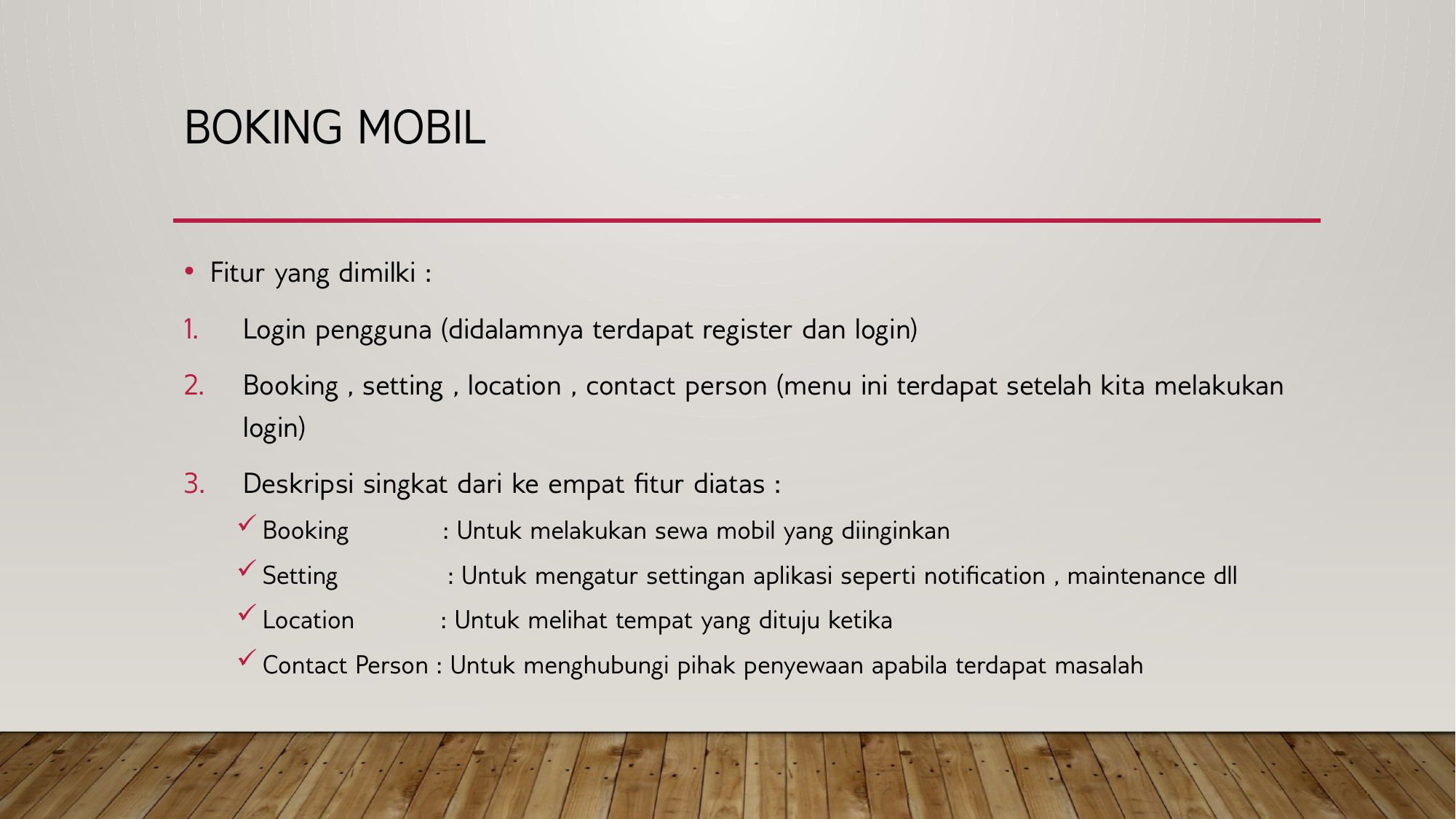

# Boking Mobil
Fitur yang dimilki :
Login pengguna (didalamnya terdapat register dan login)
Booking , setting , location , contact person (menu ini terdapat setelah kita melakukan login)
Deskripsi singkat dari ke empat fitur diatas :
Booking            : Untuk melakukan sewa mobil yang diinginkan
Setting              : Untuk mengatur settingan aplikasi seperti notification , maintenance dll
Location           : Untuk melihat tempat yang dituju ketika
Contact Person : Untuk menghubungi pihak penyewaan apabila terdapat masalah